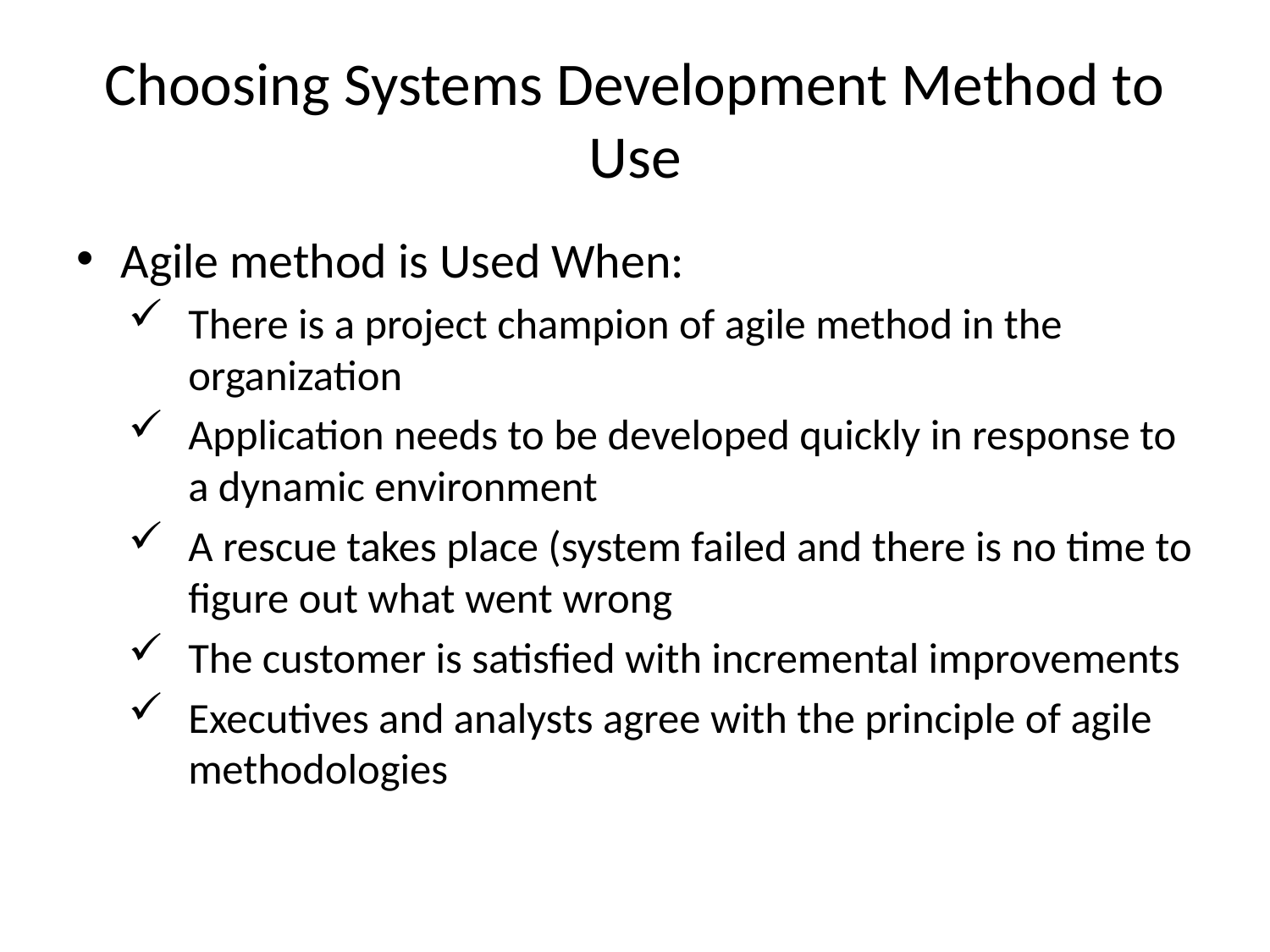

# Choosing Systems Development Method to Use
Agile method is Used When:
There is a project champion of agile method in the organization
Application needs to be developed quickly in response to a dynamic environment
A rescue takes place (system failed and there is no time to figure out what went wrong
The customer is satisfied with incremental improvements
Executives and analysts agree with the principle of agile methodologies